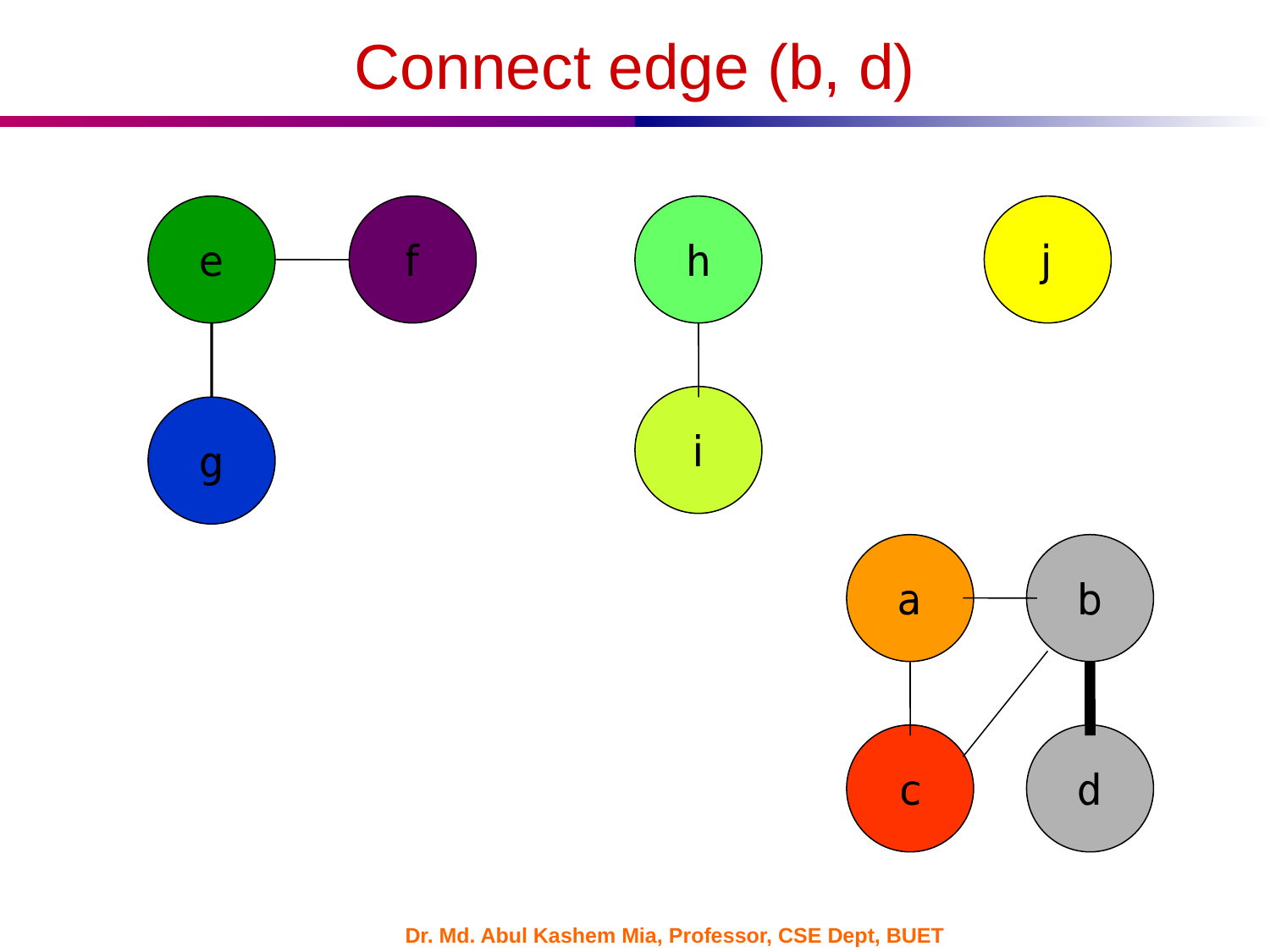

# Connect edge (b, d)
e
f
h
j

i
g
a
b

c
d